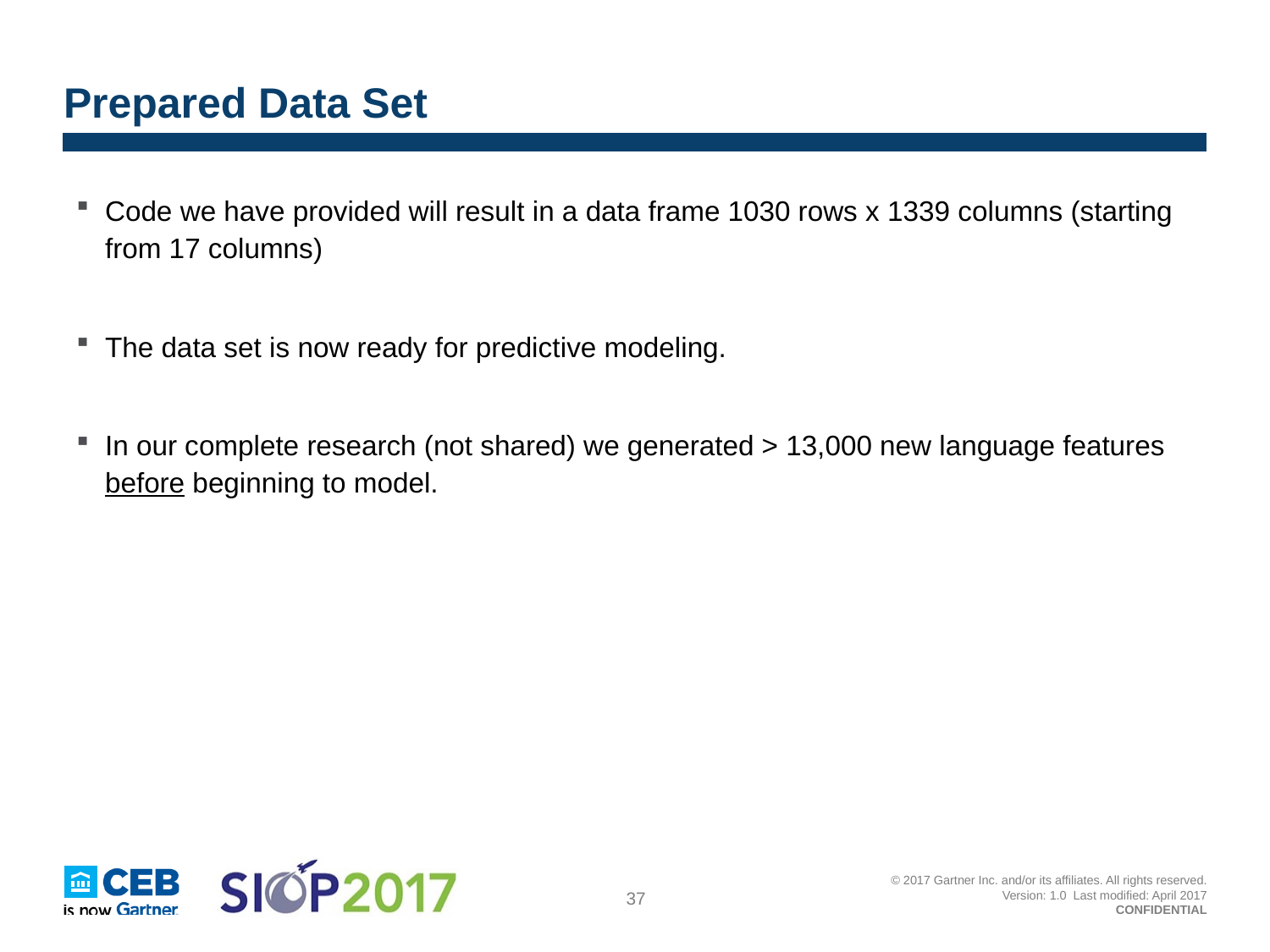

# Prepared Data Set
Code we have provided will result in a data frame 1030 rows x 1339 columns (starting from 17 columns)

The data set is now ready for predictive modeling.

In our complete research (not shared) we generated > 13,000 new language features before beginning to model.